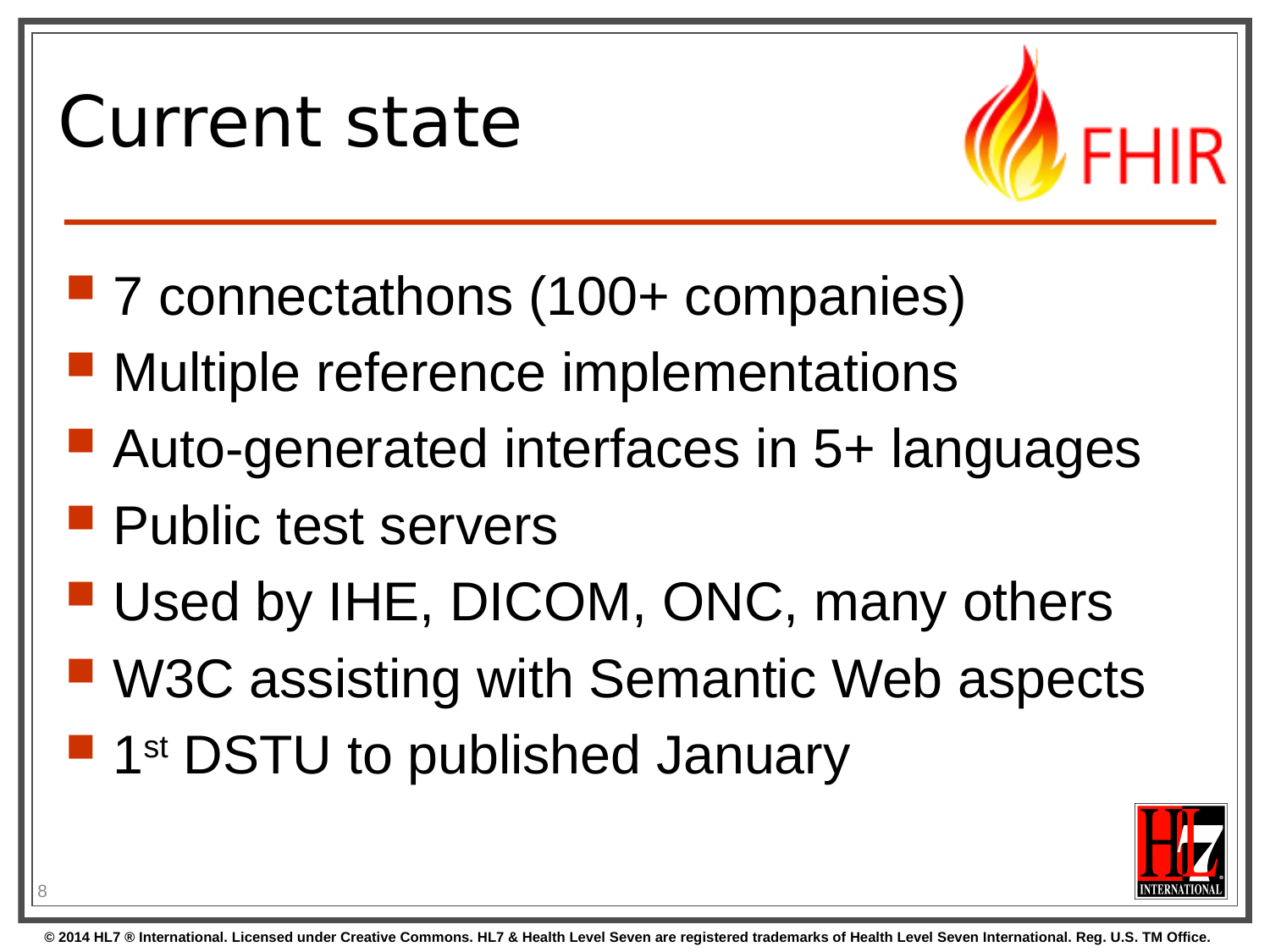

# Current state
7 connectathons (100+ companies)
Multiple reference implementations
Auto-generated interfaces in 5+ languages
Public test servers
Used by IHE, DICOM, ONC, many others
W3C assisting with Semantic Web aspects
1st DSTU to published January
8